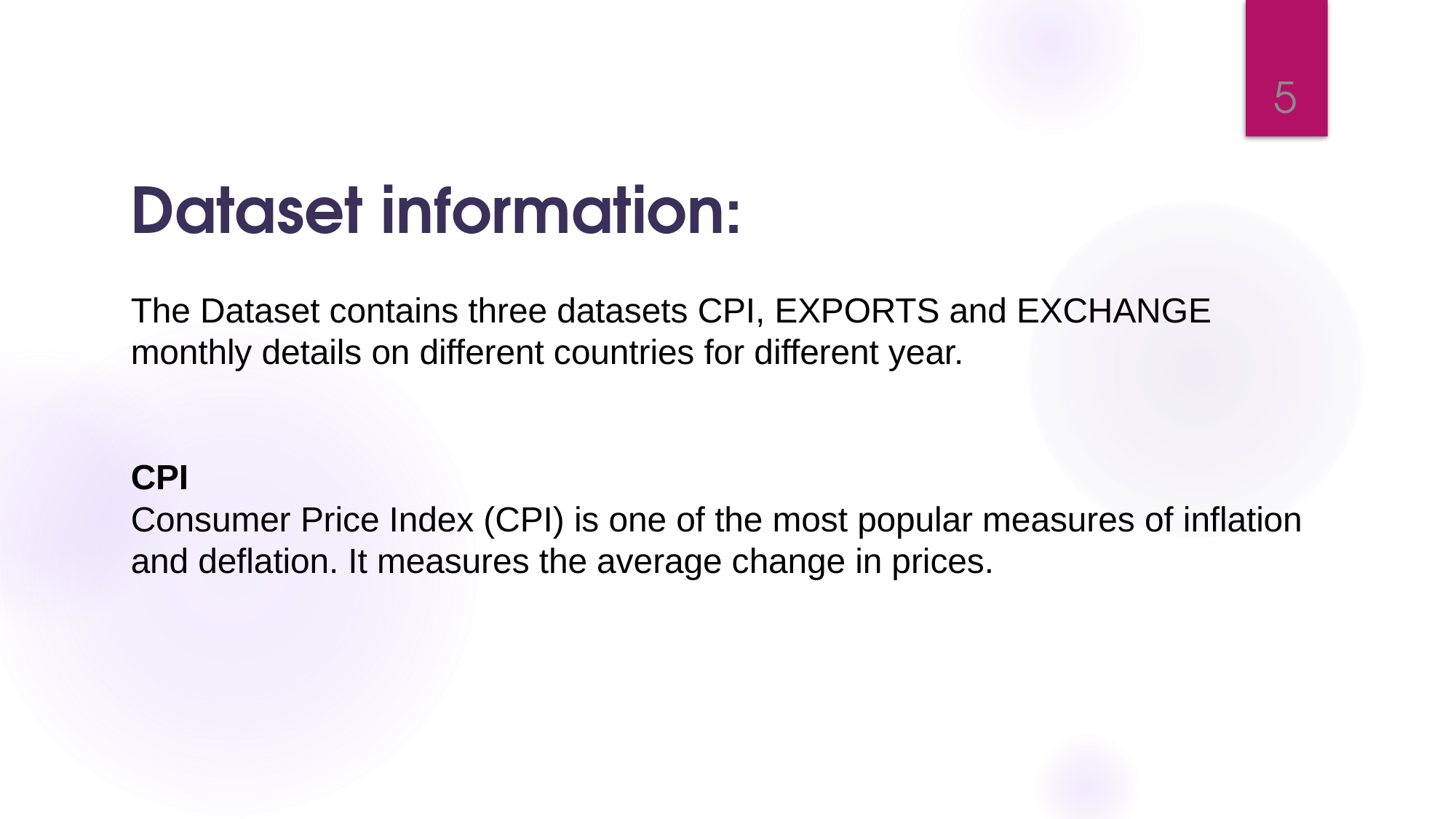

5
# Dataset information: The Dataset contains three datasets CPI, EXPORTS and EXCHANGE monthly details on different countries for different year. CPI
Consumer Price Index (CPI) is one of the most popular measures of inflation and deflation. It measures the average change in prices.